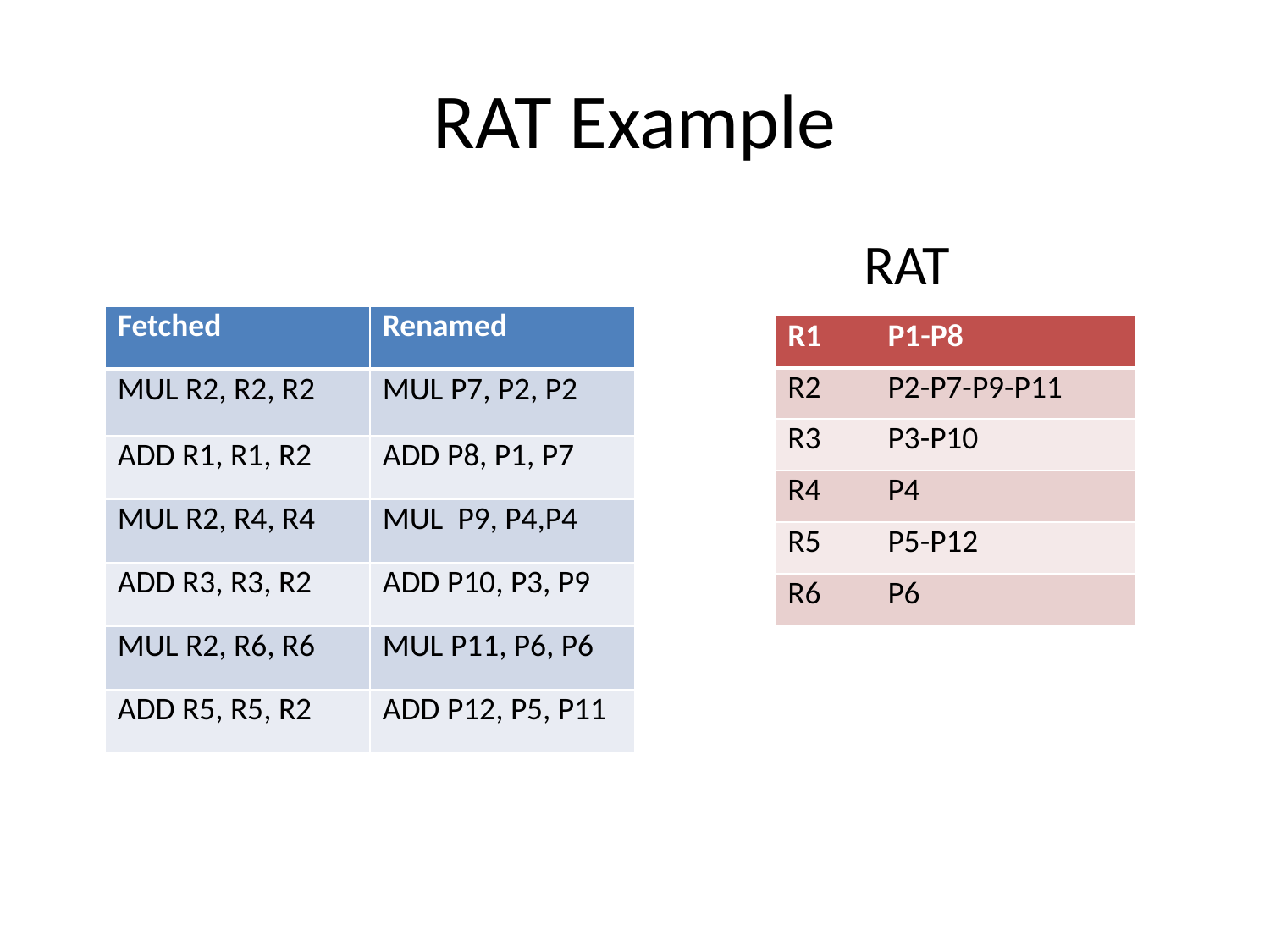

# RAT Example
                                                              RAT
| Fetched | Renamed |
| --- | --- |
| MUL R2, R2, R2 | MUL P7, P2, P2 |
| ADD R1, R1, R2 | ADD P8, P1, P7 |
| MUL R2, R4, R4 | MUL P9, P4,P4 |
| ADD R3, R3, R2 | ADD P10, P3, P9 |
| MUL R2, R6, R6 | MUL P11, P6, P6 |
| ADD R5, R5, R2 | ADD P12, P5, P11 |
| R1 | P1-P8 |
| --- | --- |
| R2 | P2-P7-P9-P11 |
| R3 | P3-P10 |
| R4 | P4 |
| R5 | P5-P12 |
| R6 | P6 |